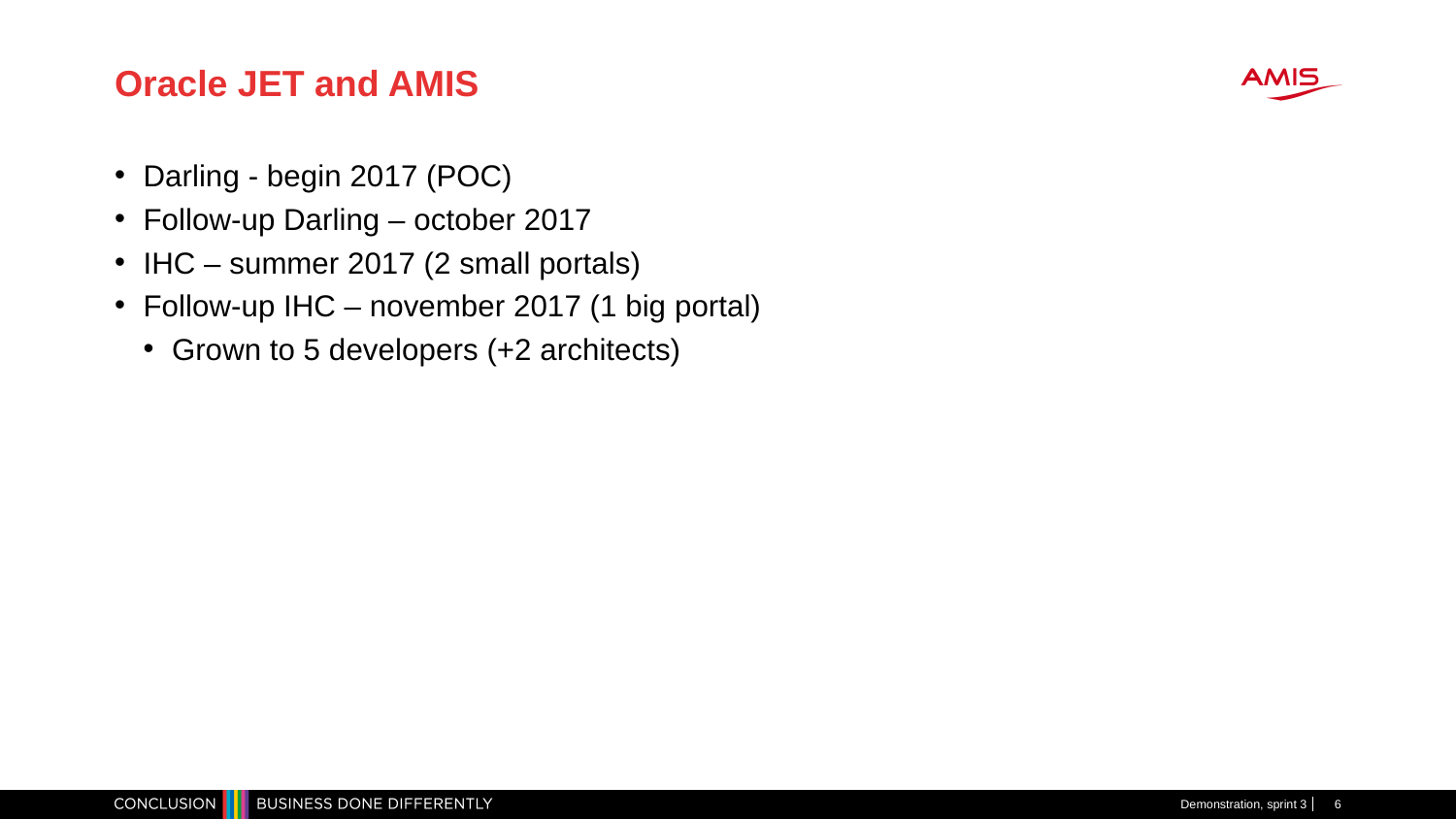

# Oracle JET and AMIS
Darling - begin 2017 (POC)
Follow-up Darling – october 2017
IHC – summer 2017 (2 small portals)
Follow-up IHC – november 2017 (1 big portal)
Grown to 5 developers (+2 architects)
Demonstration, sprint 3
6